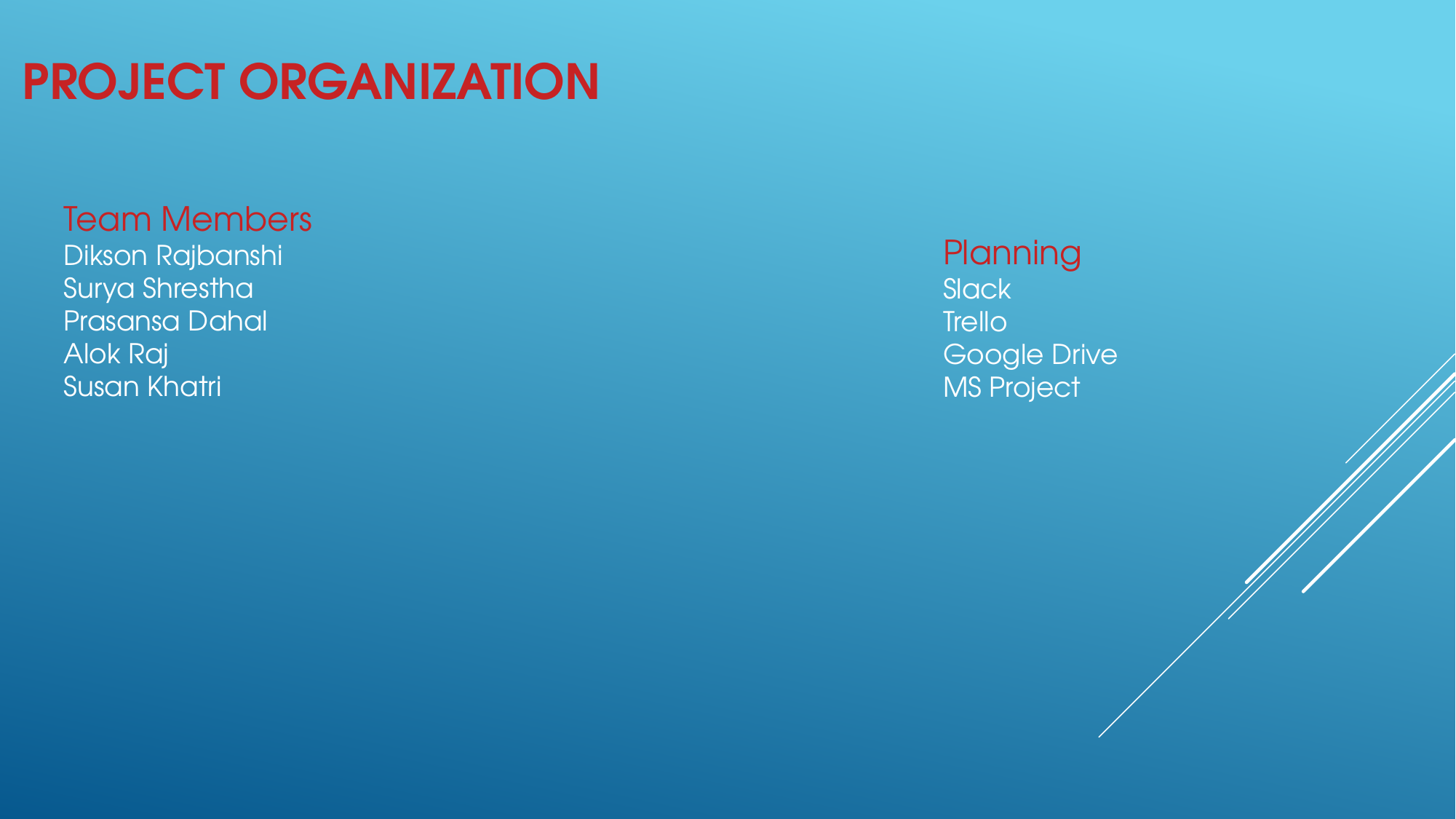

# Project Organization
Team Members
Dikson Rajbanshi
Surya Shrestha
Prasansa Dahal
Alok Raj
Susan Khatri
Planning
Slack
Trello
Google Drive
MS Project